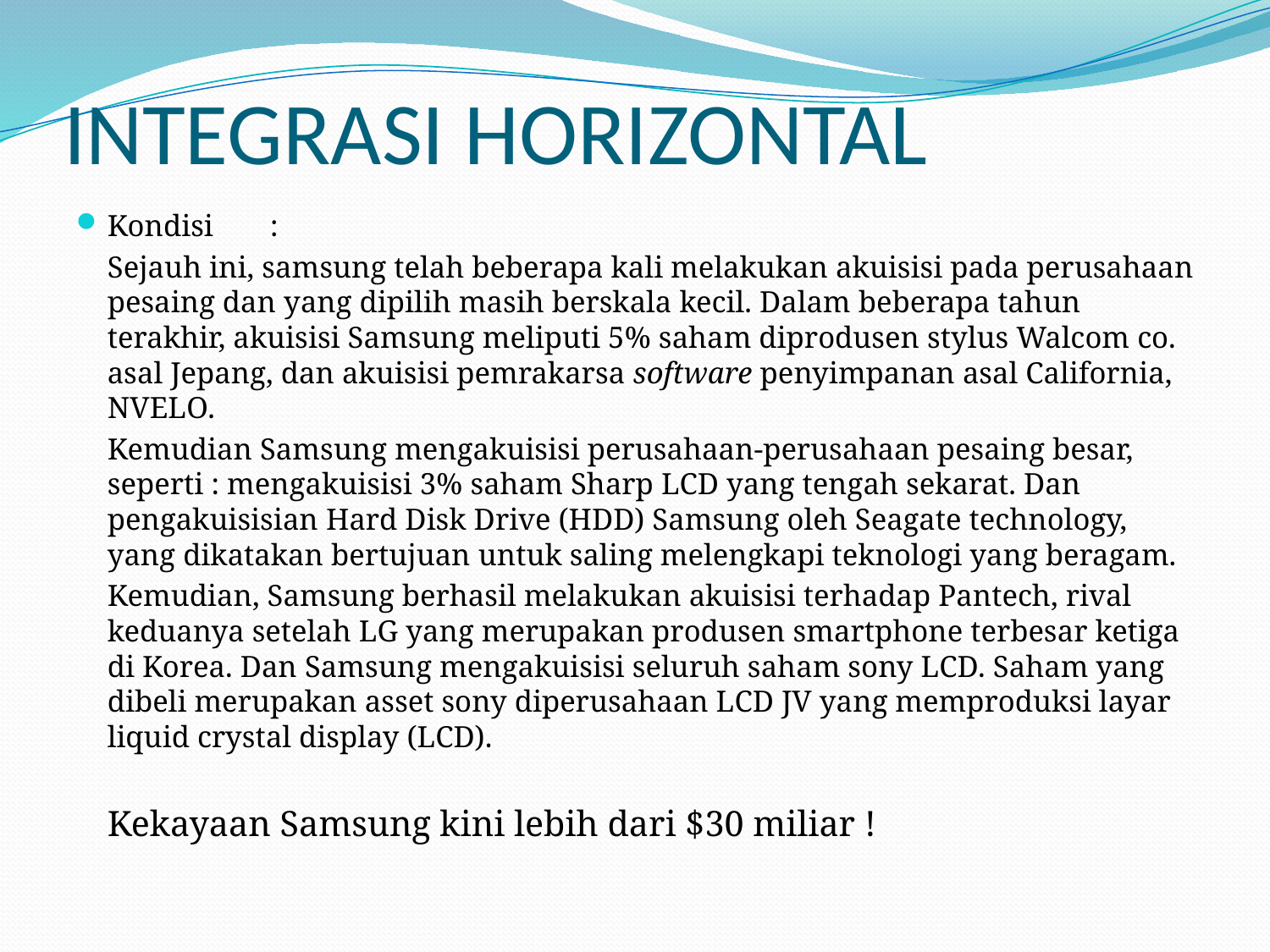

# INTEGRASI HORIZONTAL
Kondisi		:
		Sejauh ini, samsung telah beberapa kali melakukan akuisisi pada perusahaan pesaing dan yang dipilih masih berskala kecil. Dalam beberapa tahun terakhir, akuisisi Samsung meliputi 5% saham diprodusen stylus Walcom co. asal Jepang, dan akuisisi pemrakarsa software penyimpanan asal California, NVELO.
	Kemudian Samsung mengakuisisi perusahaan-perusahaan pesaing besar, seperti : mengakuisisi 3% saham Sharp LCD yang tengah sekarat. Dan pengakuisisian Hard Disk Drive (HDD) Samsung oleh Seagate technology, yang dikatakan bertujuan untuk saling melengkapi teknologi yang beragam.
	Kemudian, Samsung berhasil melakukan akuisisi terhadap Pantech, rival keduanya setelah LG yang merupakan produsen smartphone terbesar ketiga di Korea. Dan Samsung mengakuisisi seluruh saham sony LCD. Saham yang dibeli merupakan asset sony diperusahaan LCD JV yang memproduksi layar liquid crystal display (LCD).

	Kekayaan Samsung kini lebih dari $30 miliar !